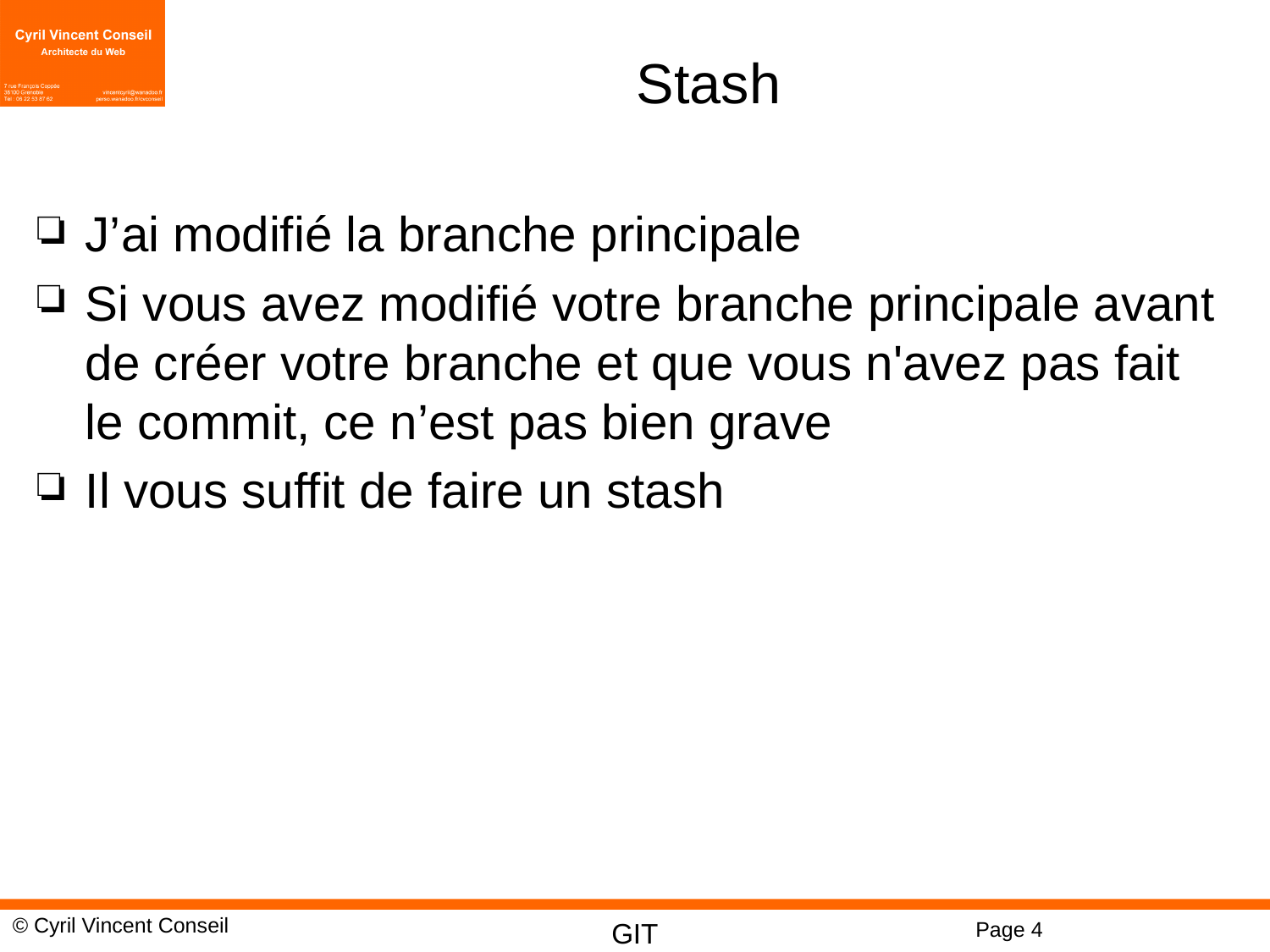

# Stash
J’ai modifié la branche principale
Si vous avez modifié votre branche principale avant de créer votre branche et que vous n'avez pas fait le commit, ce n’est pas bien grave
Il vous suffit de faire un stash